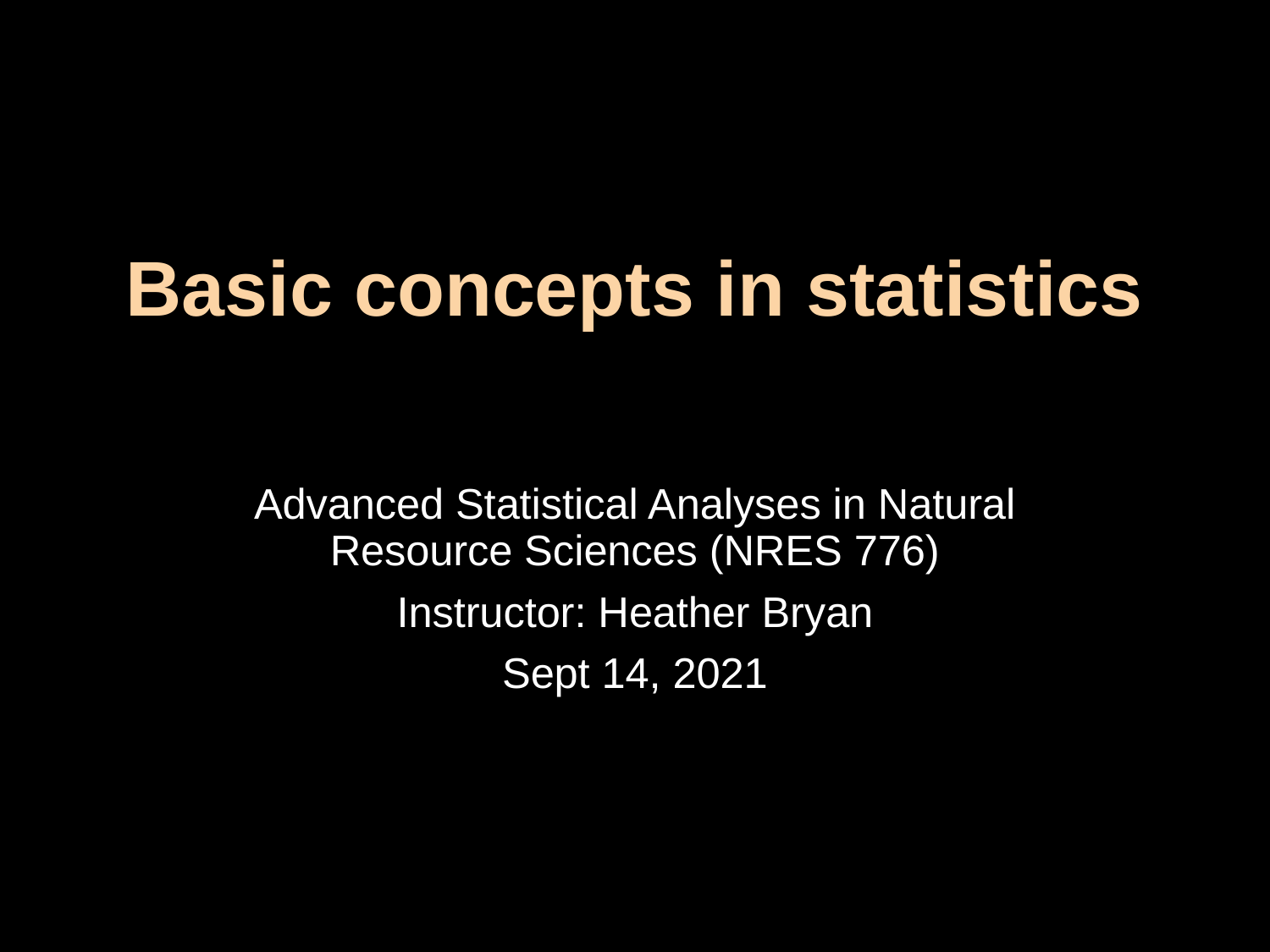

# Basic concepts in statistics
Advanced Statistical Analyses in Natural Resource Sciences (NRES 776)
Instructor: Heather Bryan
Sept 14, 2021